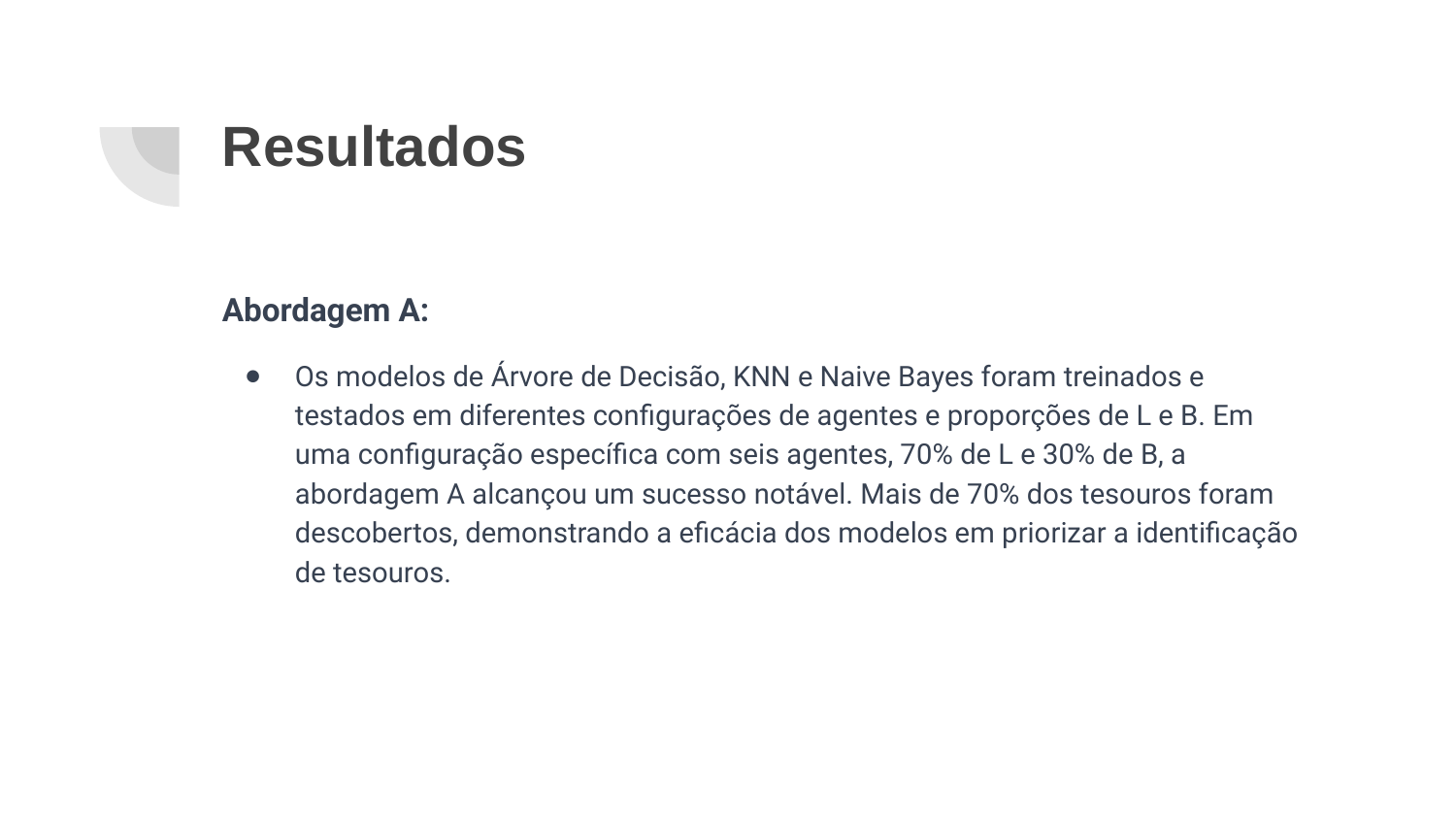

# Resultados
Abordagem A:

Os modelos de Árvore de Decisão, KNN e Naive Bayes foram treinados e testados em diferentes configurações de agentes e proporções de L e B. Em uma configuração específica com seis agentes, 70% de L e 30% de B, a abordagem A alcançou um sucesso notável. Mais de 70% dos tesouros foram descobertos, demonstrando a eficácia dos modelos em priorizar a identificação de tesouros.